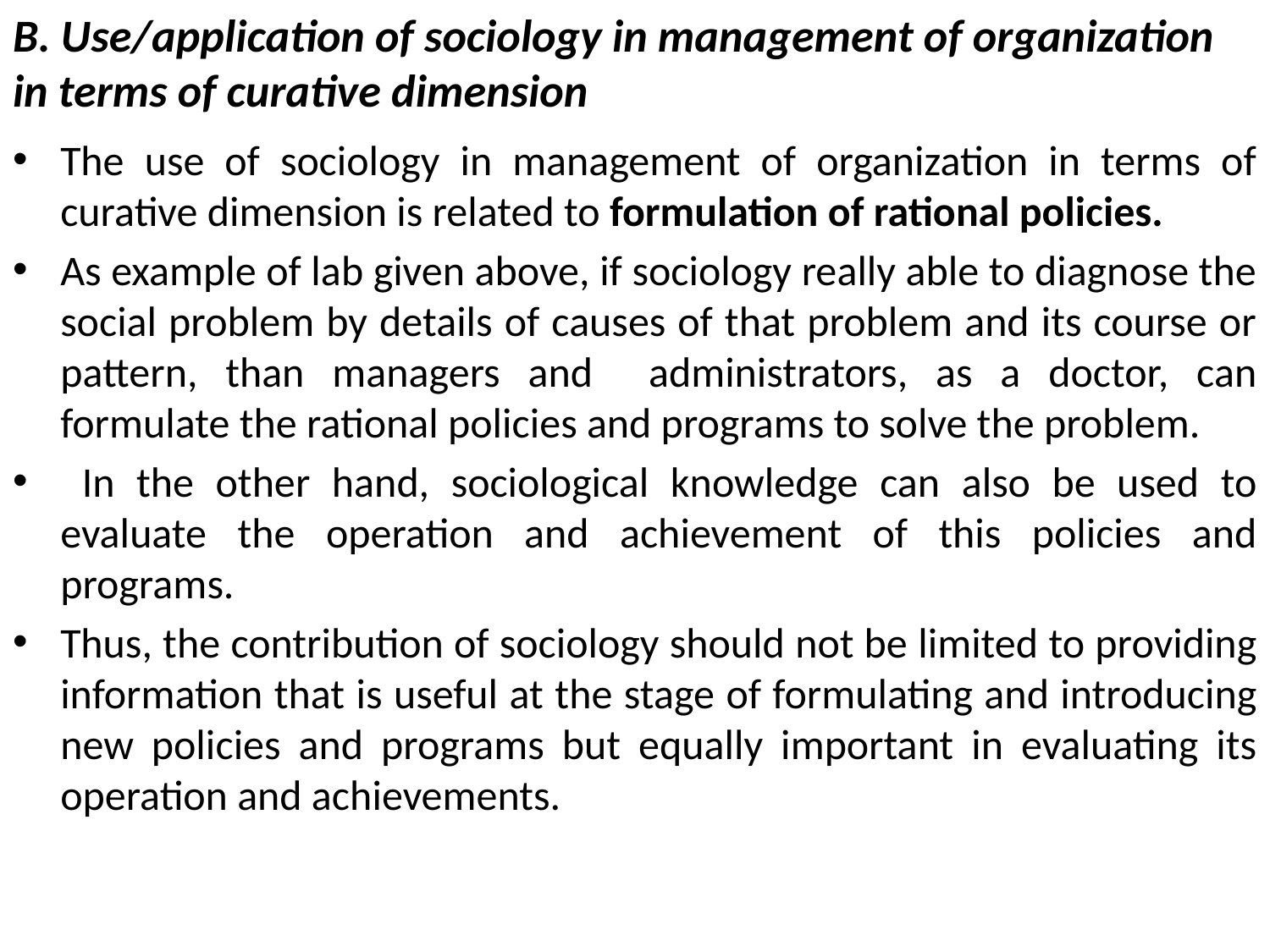

# B. Use/application of sociology in management of organization in terms of curative dimension
The use of sociology in management of organization in terms of curative dimension is related to formulation of rational policies.
As example of lab given above, if sociology really able to diagnose the social problem by details of causes of that problem and its course or pattern, than managers and  administrators, as a doctor, can formulate the rational policies and programs to solve the problem.
 In the other hand, sociological knowledge can also be used to evaluate the operation and achievement of this policies and programs.
Thus, the contribution of sociology should not be limited to providing information that is useful at the stage of formulating and introducing new policies and programs but equally important in evaluating its operation and achievements.